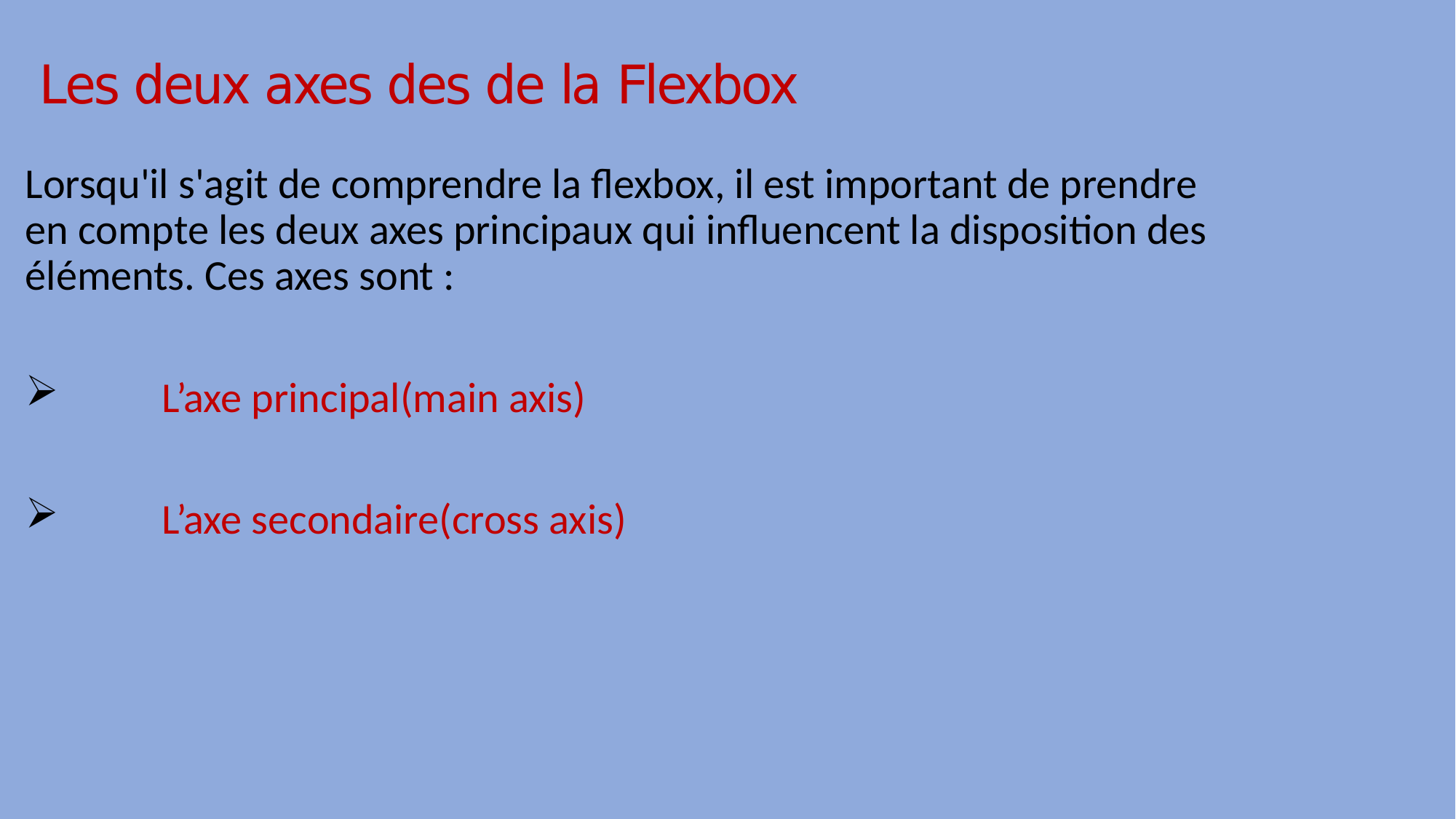

# Les deux axes des de la Flexbox
Lorsqu'il s'agit de comprendre la flexbox, il est important de prendre en compte les deux axes principaux qui influencent la disposition des éléments. Ces axes sont :

 	L’axe principal(main axis)

	L’axe secondaire(cross axis)